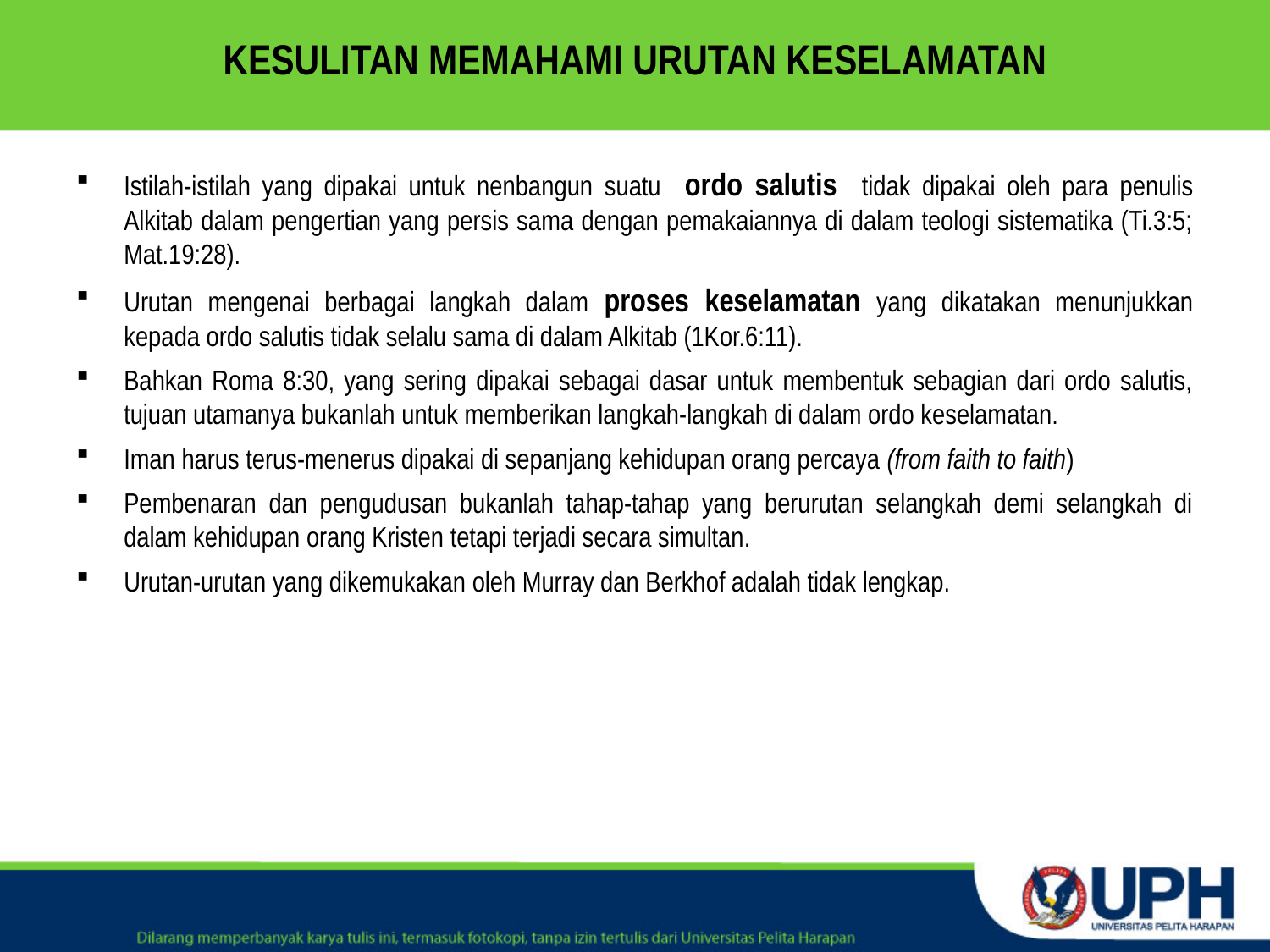

# KESULITAN MEMAHAMI URUTAN KESELAMATAN
Istilah-istilah yang dipakai untuk nenbangun suatu  ordo salutis  tidak dipakai oleh para penulis Alkitab dalam pengertian yang persis sama dengan pemakaiannya di dalam teologi sistematika (Ti.3:5; Mat.19:28).
Urutan mengenai berbagai langkah dalam proses keselamatan yang dikatakan menunjukkan kepada ordo salutis tidak selalu sama di dalam Alkitab (1Kor.6:11).
Bahkan Roma 8:30, yang sering dipakai sebagai dasar untuk membentuk sebagian dari ordo salutis, tujuan utamanya bukanlah untuk memberikan langkah-langkah di dalam ordo keselamatan.
Iman harus terus-menerus dipakai di sepanjang kehidupan orang percaya (from faith to faith)
Pembenaran dan pengudusan bukanlah tahap-tahap yang berurutan selangkah demi selangkah di dalam kehidupan orang Kristen tetapi terjadi secara simultan.
Urutan-urutan yang dikemukakan oleh Murray dan Berkhof adalah tidak lengkap.